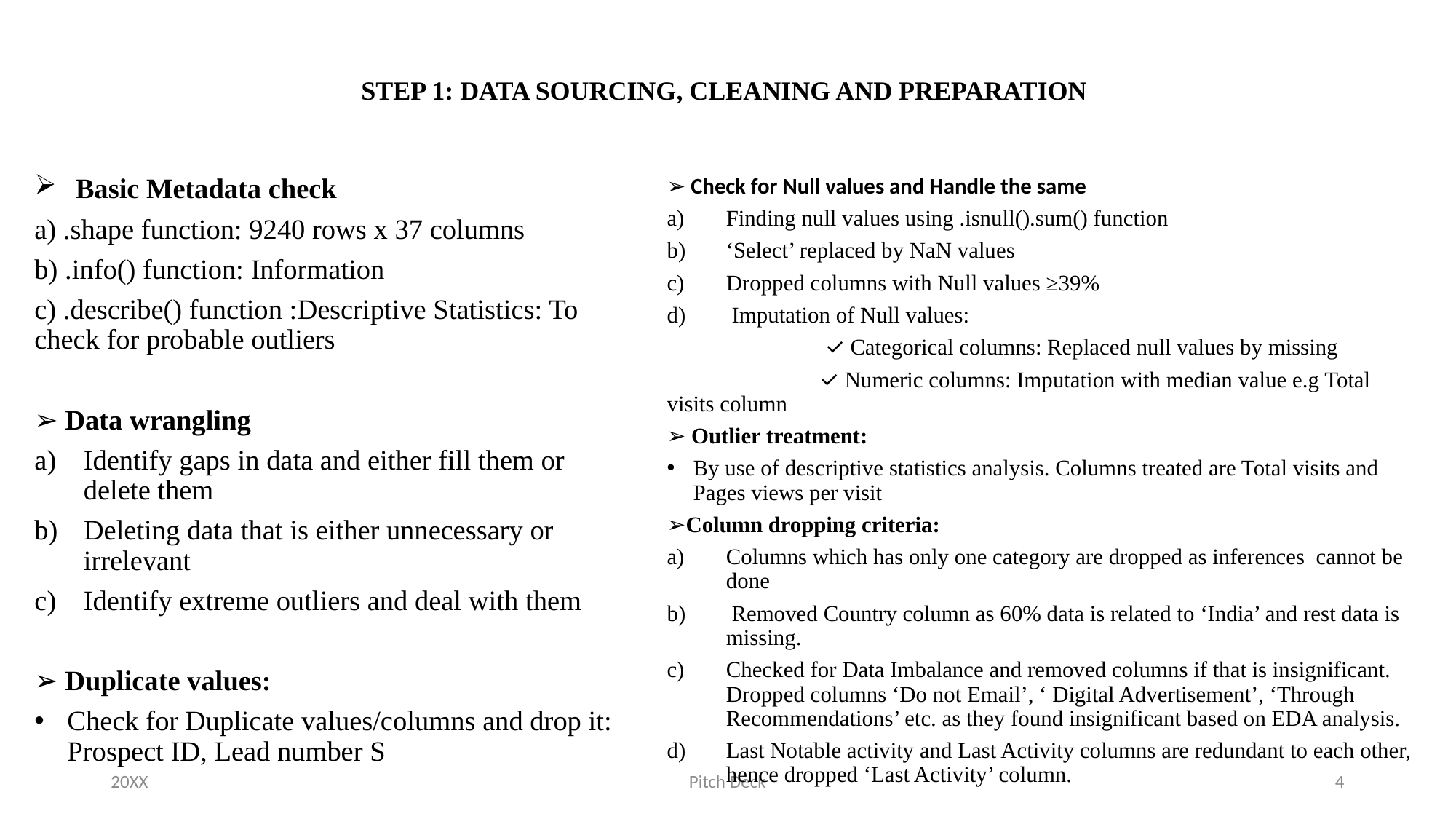

# STEP 1: DATA SOURCING, CLEANING AND PREPARATION
Basic Metadata check
a) .shape function: 9240 rows x 37 columns
b) .info() function: Information
c) .describe() function :Descriptive Statistics: To check for probable outliers

➢ Data wrangling
Identify gaps in data and either fill them or delete them
Deleting data that is either unnecessary or irrelevant
Identify extreme outliers and deal with them

➢ Duplicate values:
Check for Duplicate values/columns and drop it: Prospect ID, Lead number S

➢ Check for Null values and Handle the same
Finding null values using .isnull().sum() function
‘Select’ replaced by NaN values
Dropped columns with Null values ≥39%
 Imputation of Null values:
                            ✓ Categorical columns: Replaced null values by missing
                           ✓ Numeric columns: Imputation with median value e.g Total visits column
➢ Outlier treatment:
By use of descriptive statistics analysis. Columns treated are Total visits and Pages views per visit
➢Column dropping criteria:
Columns which has only one category are dropped as inferences  cannot be done
 Removed Country column as 60% data is related to ‘India’ and rest data is missing.
Checked for Data Imbalance and removed columns if that is insignificant. Dropped columns ‘Do not Email’, ‘ Digital Advertisement’, ‘Through Recommendations’ etc. as they found insignificant based on EDA analysis.
Last Notable activity and Last Activity columns are redundant to each other, hence dropped ‘Last Activity’ column.

20XX
Pitch Deck
4